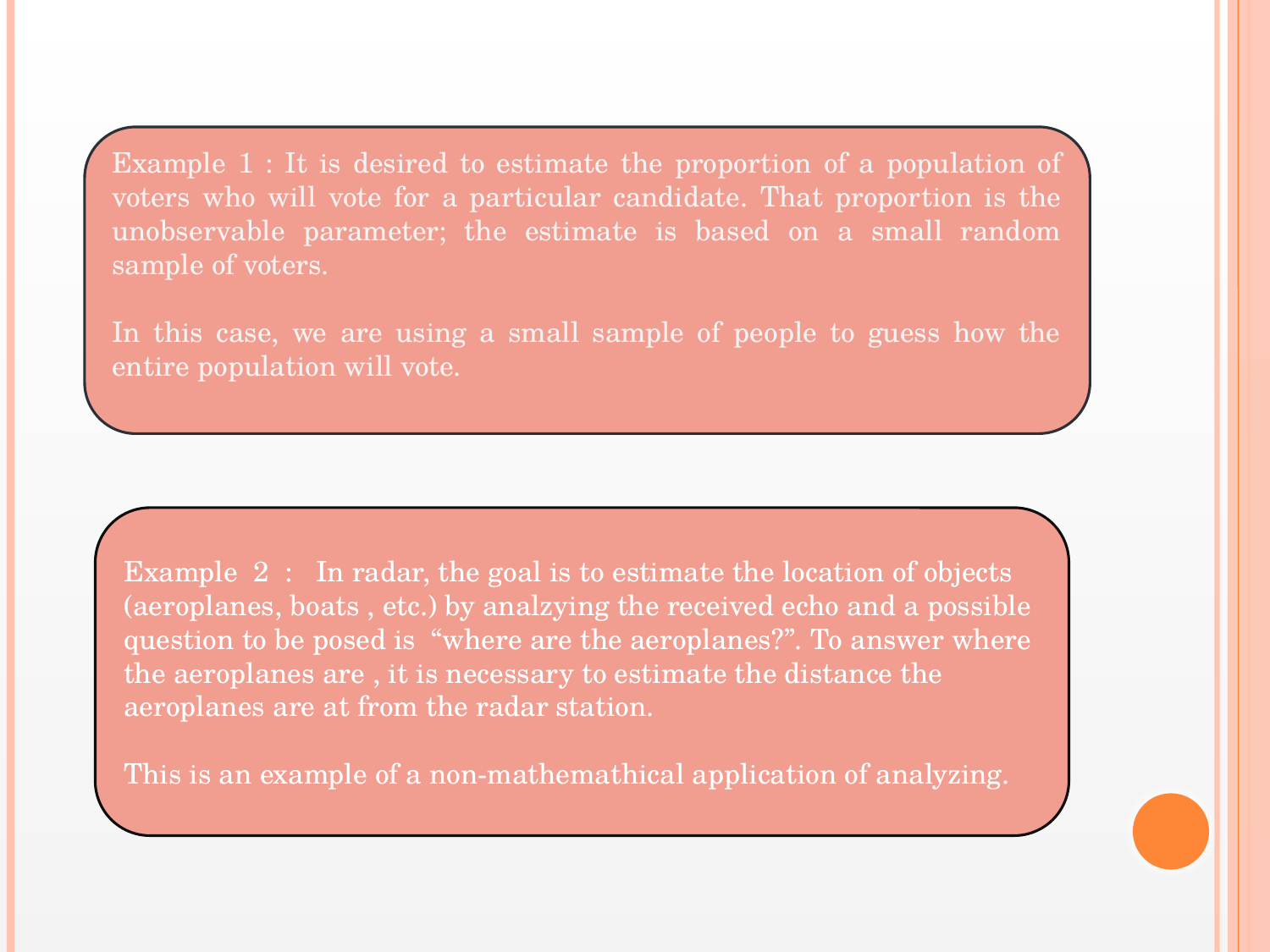

#
Example 1 : It is desired to estimate the proportion of a population of voters who will vote for a particular candidate. That proportion is the unobservable parameter; the estimate is based on a small random sample of voters.

In this case, we are using a small sample of people to guess how the entire population will vote.

Example  2  :   In radar, the goal is to estimate the location of objects  (aeroplanes, boats , etc.) by analzying the received echo and a possible question to be posed is  “where are the aeroplanes?”. To answer where the aeroplanes are , it is necessary to estimate the distance the aeroplanes are at from the radar station.

This is an example of a non-mathemathical application of analyzing.